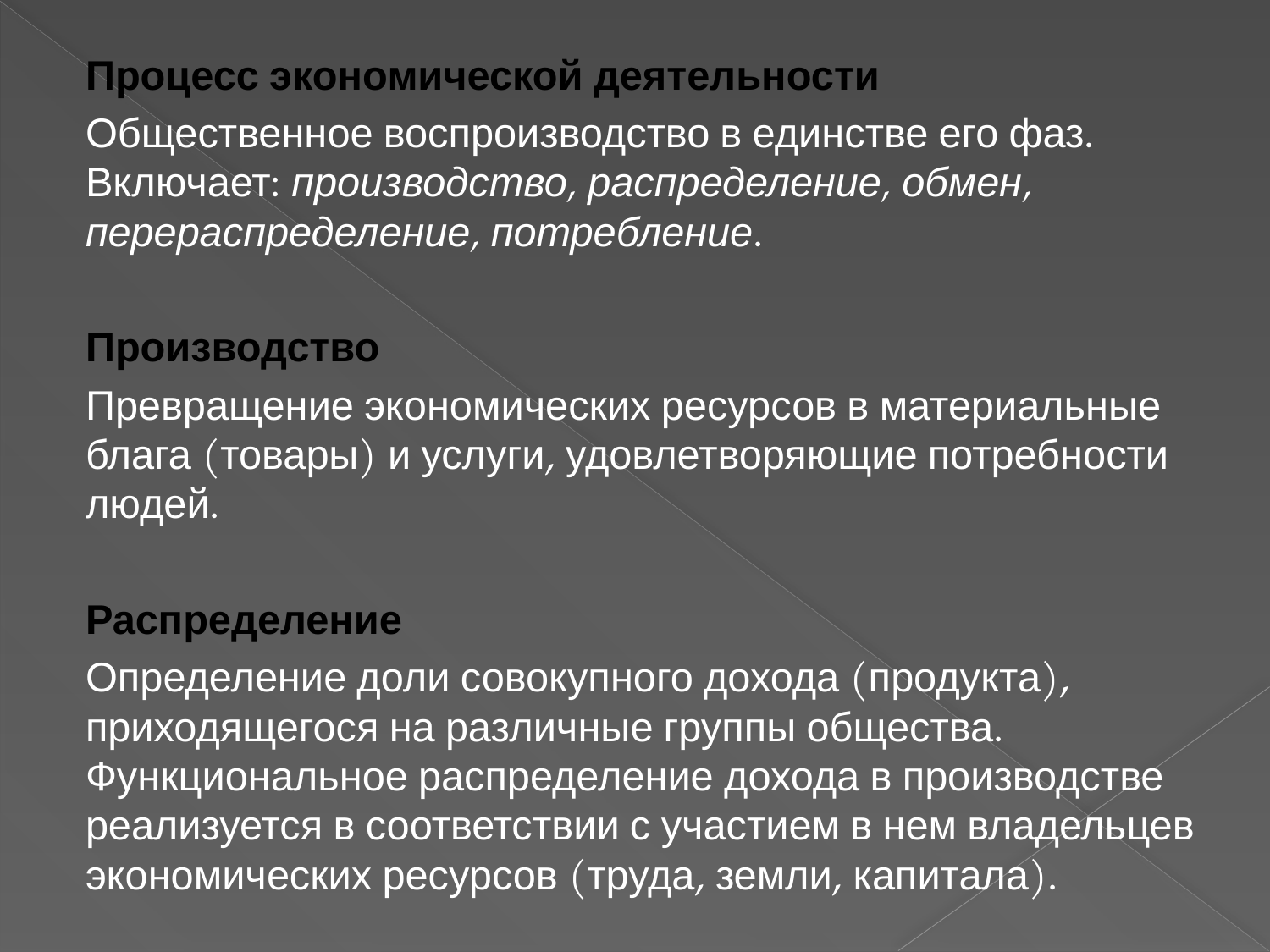

Процесс экономической деятельности
Общественное воспроизводство в единстве его фаз. Включает: производство, распределение, обмен, перераспределение, потребление.

Производство
Превращение экономических ресурсов в материальные блага (товары) и услуги, удовлетворяющие потребности людей.

Распределение
Определение доли совокупного дохода (продукта), приходящегося на различные группы общества. Функциональное распределение дохода в производстве реализуется в соответствии с участием в нем владельцев экономических ресурсов (труда, земли, капитала).